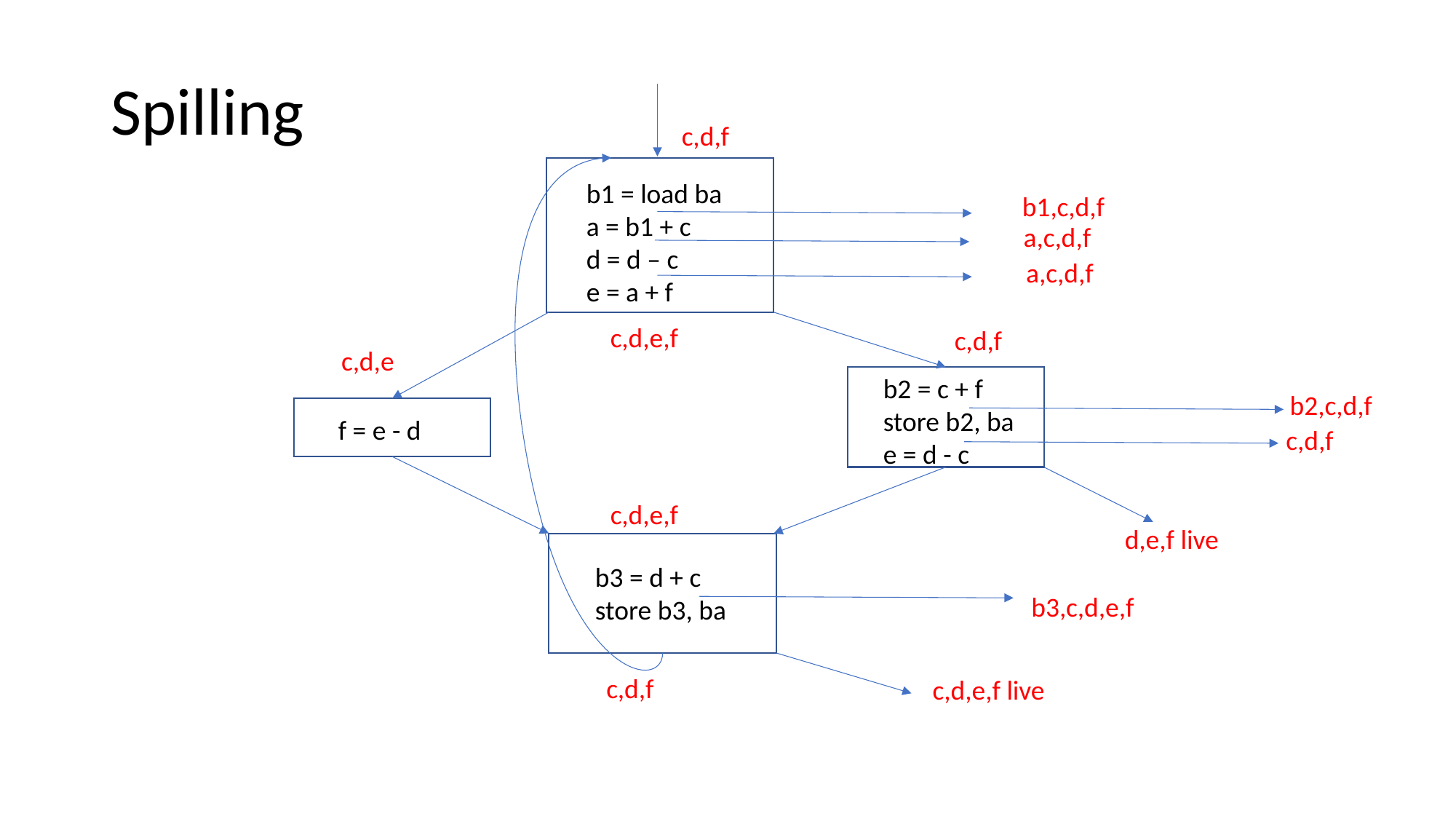

# Spilling
c,d,f

  b1 = load ba
  a = b1 + c
  d = d – c
  e = a + f
b1,c,d,f
a,c,d,f
a,c,d,f
c,d,e,f
c,d,f
c,d,e
b2 = c + f
store b2, ba
e = d - c

b2,c,d,f

  f = e - d
c,d,f
c,d,e,f
d,e,f live

   b3 = d + c
   store b3, ba
b3,c,d,e,f
c,d,f
c,d,e,f live